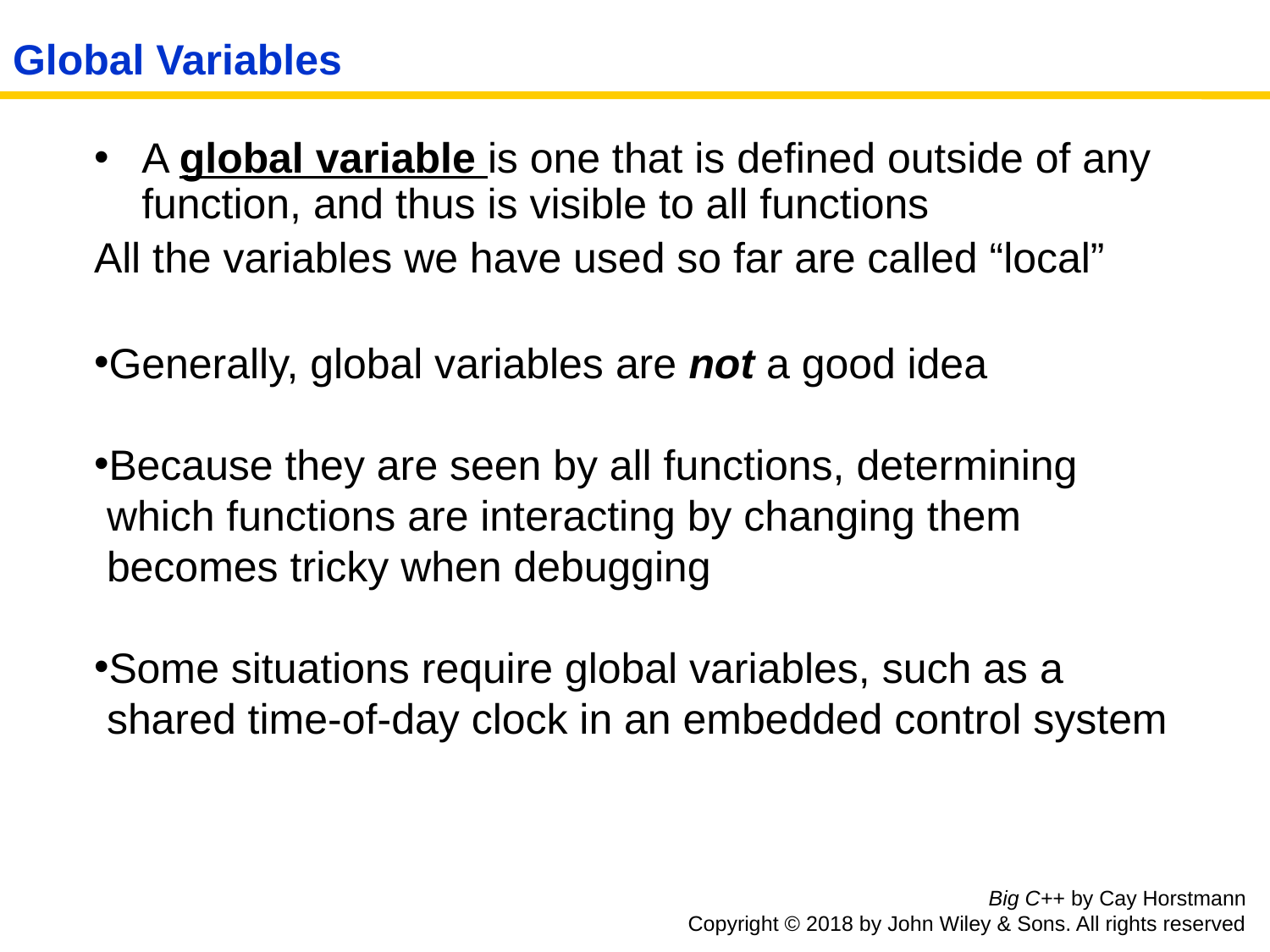

# Global Variables
A global variable is one that is defined outside of any function, and thus is visible to all functions
All the variables we have used so far are called “local”

Generally, global variables are not a good idea

Because they are seen by all functions, determining which functions are interacting by changing them becomes tricky when debugging

Some situations require global variables, such as a shared time-of-day clock in an embedded control system

Big C++ by Cay Horstmann
Copyright © 2018 by John Wiley & Sons. All rights reserved